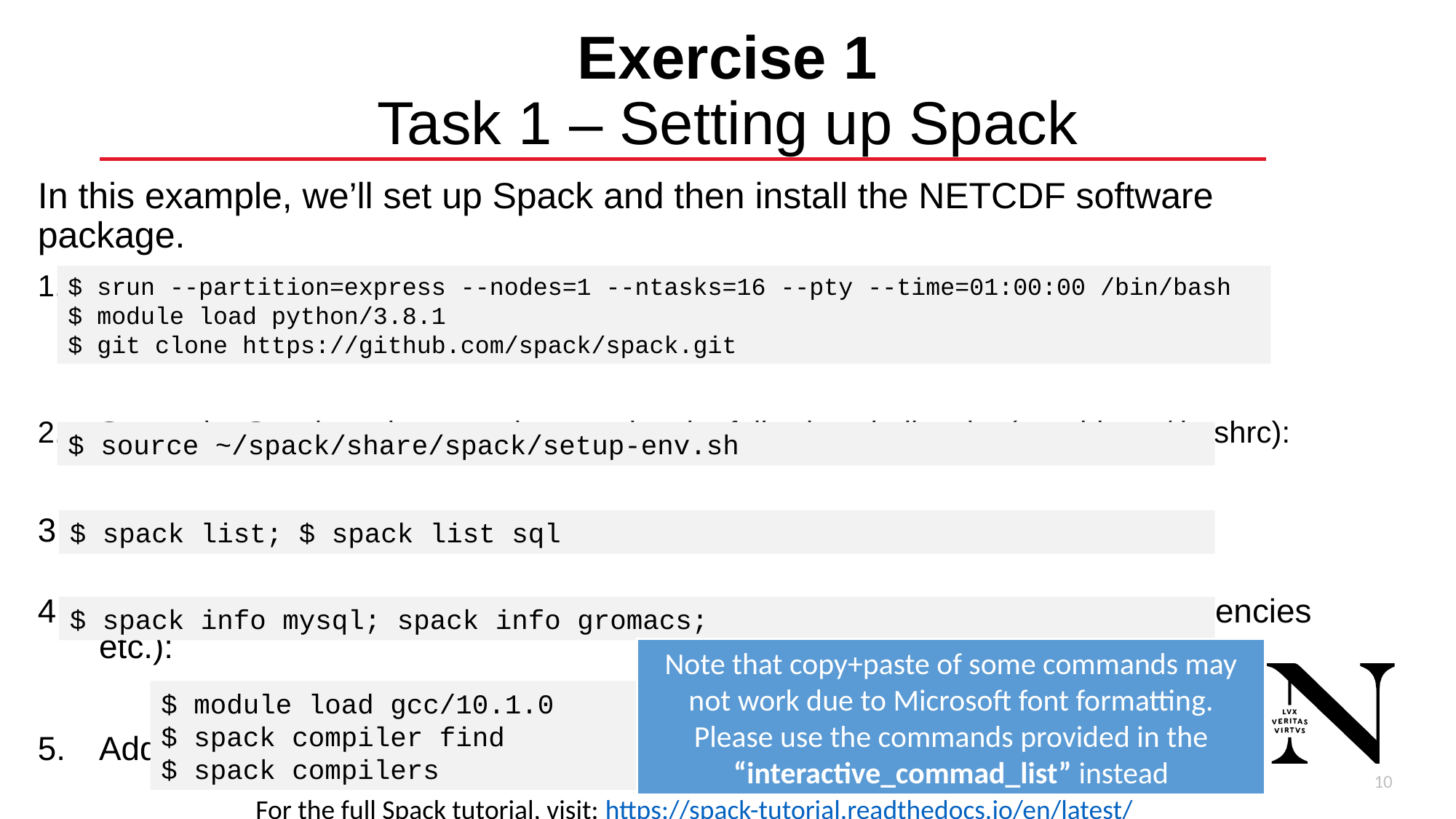

# Exercise 1 Task 1 – Setting up Spack
In this example, we’ll set up Spack and then install the NETCDF software package.
Download Spack to your $HOME directory (optional – load a newer python version):
Set up the Spack environment by sourcing the following shell script (or add to ~/.bashrc):

Check available software (note – this takes a long time to load):
Get more information about a particular package (versions, options, dependencies etc.):

Add a compiler:

$ srun --partition=express --nodes=1 --ntasks=16 --pty --time=01:00:00 /bin/bash
$ module load python/3.8.1
$ git clone https://github.com/spack/spack.git
$ source ~/spack/share/spack/setup-env.sh
$ spack list; $ spack list sql
$ spack info mysql; spack info gromacs;
Note that copy+paste of some commands may not work due to Microsoft font formatting.
Please use the commands provided in the “interactive_commad_list” instead
$ module load gcc/10.1.0
$ spack compiler find
$ spack compilers
10
For the full Spack tutorial, visit: https://spack-tutorial.readthedocs.io/en/latest/